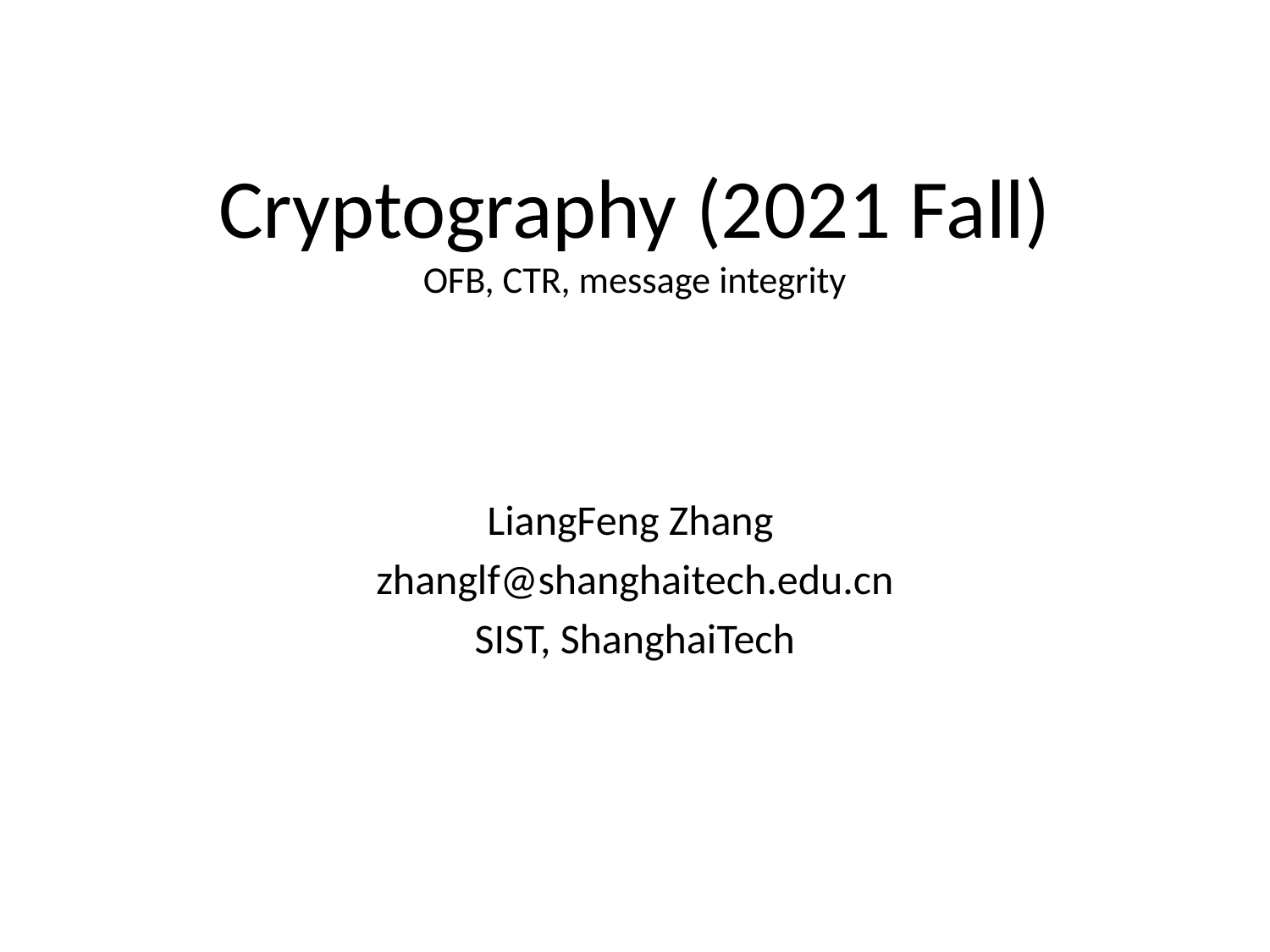

# Cryptography (2021 Fall) OFB, CTR, message integrity
LiangFeng Zhang
zhanglf@shanghaitech.edu.cn
SIST, ShanghaiTech